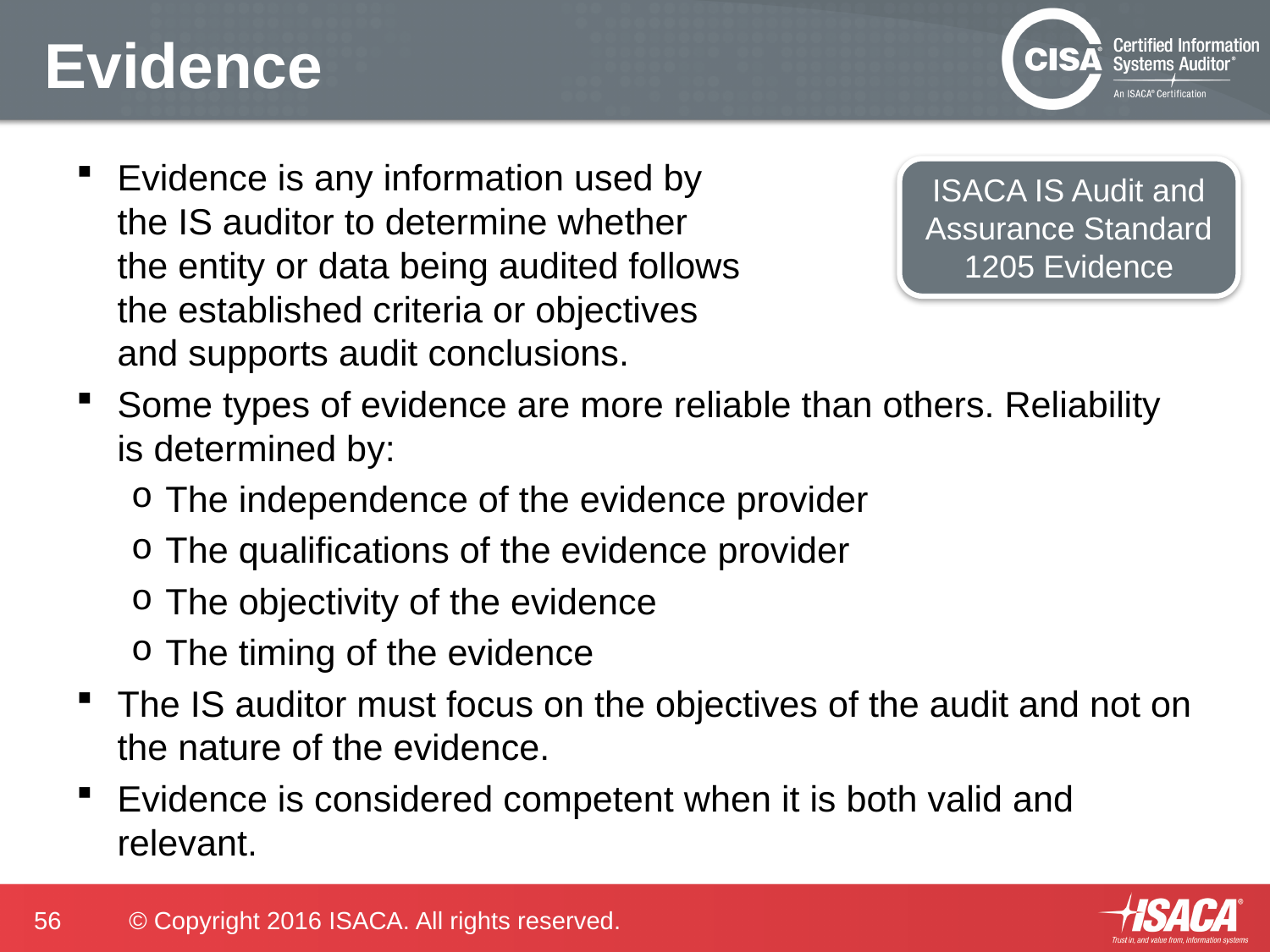

# Evidence
Evidence is any information used by
the IS auditor to determine whether
the entity or data being audited follows
the established criteria or objectives
and supports audit conclusions.
Some types of evidence are more reliable than others. Reliability is determined by:
The independence of the evidence provider
The qualifications of the evidence provider
The objectivity of the evidence
The timing of the evidence
The IS auditor must focus on the objectives of the audit and not on the nature of the evidence.
Evidence is considered competent when it is both valid and relevant.

ISACA IS Audit and Assurance Standard 1205 Evidence